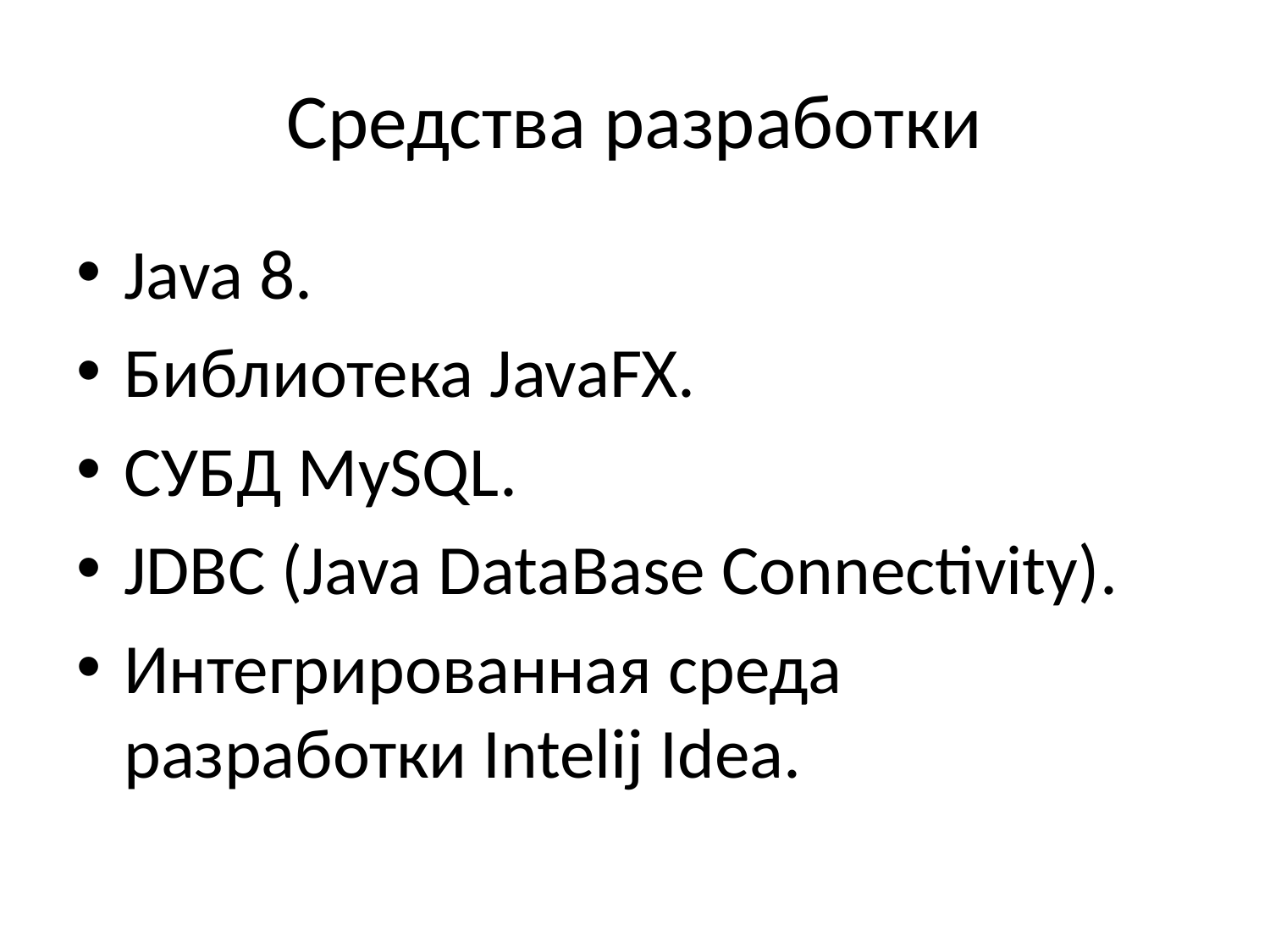

# Средства разработки
Java 8.
Библиотека JavaFX.
СУБД MySQL.
JDBC (Java DataBase Connectivity).
Интегрированная среда разработки Intelij Idea.